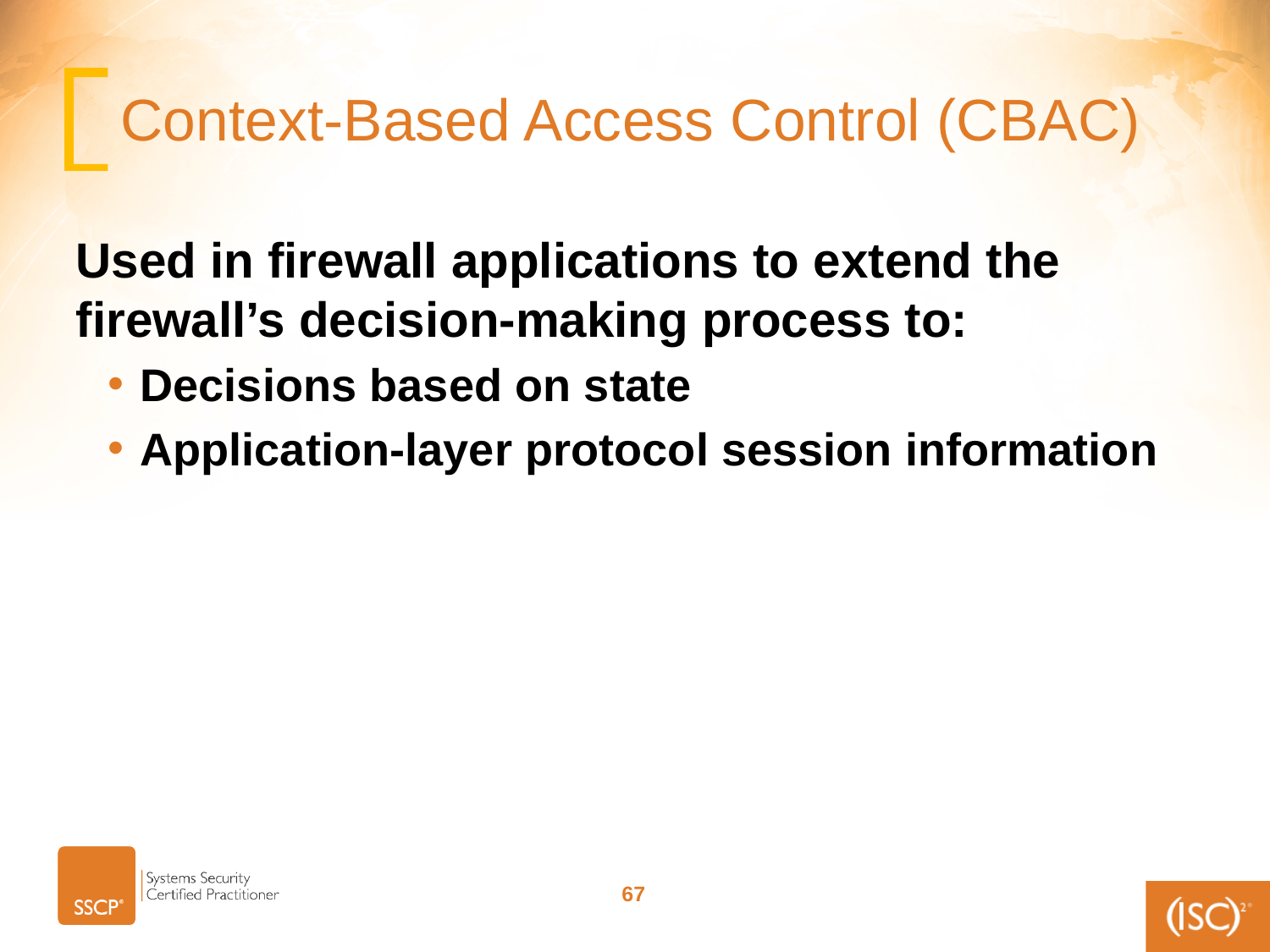

# Context-Based Access Control (CBAC)
Used in firewall applications to extend the firewall’s decision-making process to:
Decisions based on state
Application-layer protocol session information